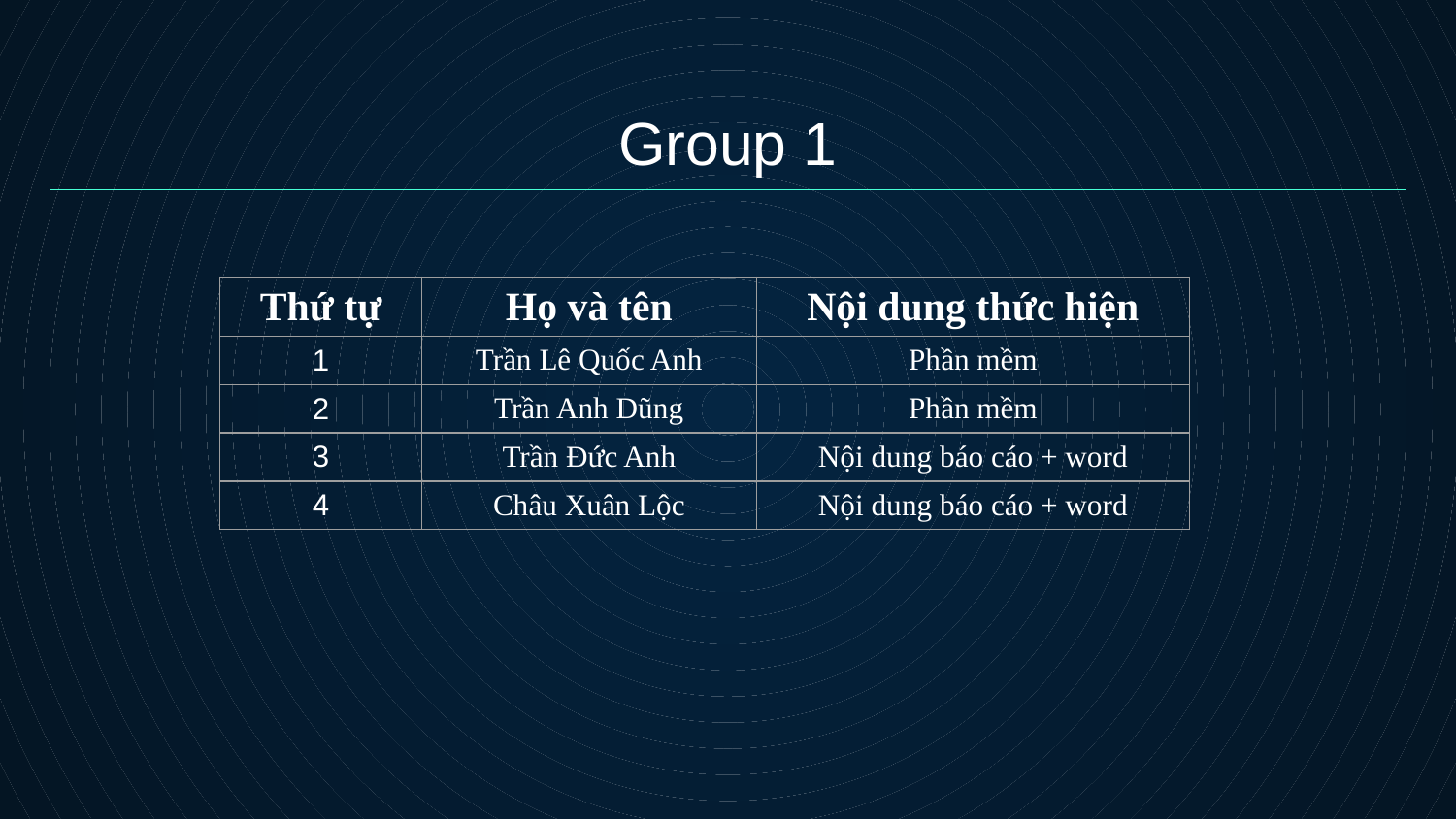

# Group 1
| Thứ tự | Họ và tên | Nội dung thức hiện |
| --- | --- | --- |
| 1 | Trần Lê Quốc Anh | Phần mềm |
| 2 | Trần Anh Dũng | Phần mềm |
| 3 | Trần Đức Anh | Nội dung báo cáo + word |
| 4 | Châu Xuân Lộc | Nội dung báo cáo + word |